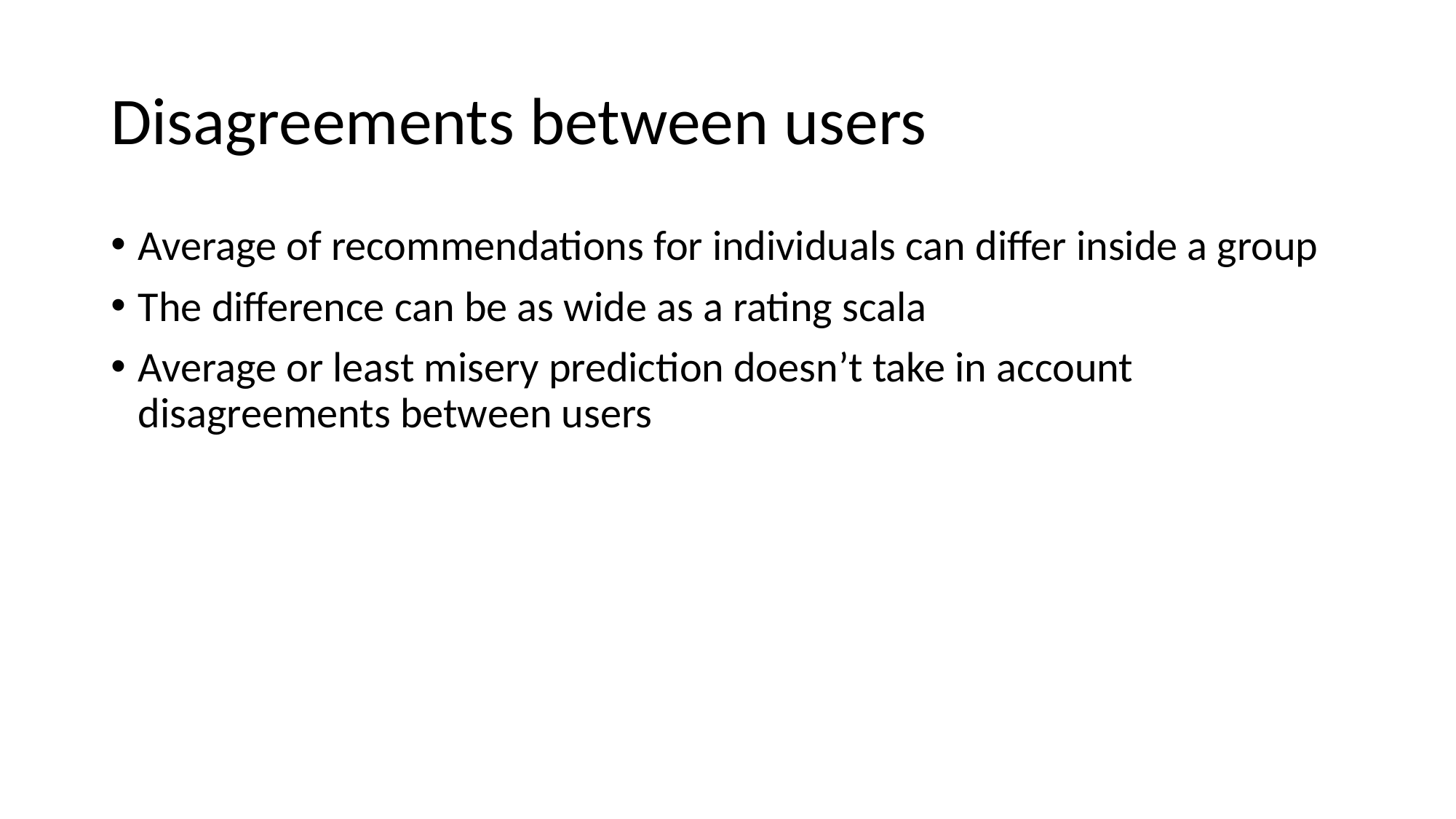

# Disagreements between users
Average of recommendations for individuals can differ inside a group
The difference can be as wide as a rating scala
Average or least misery prediction doesn’t take in account disagreements between users